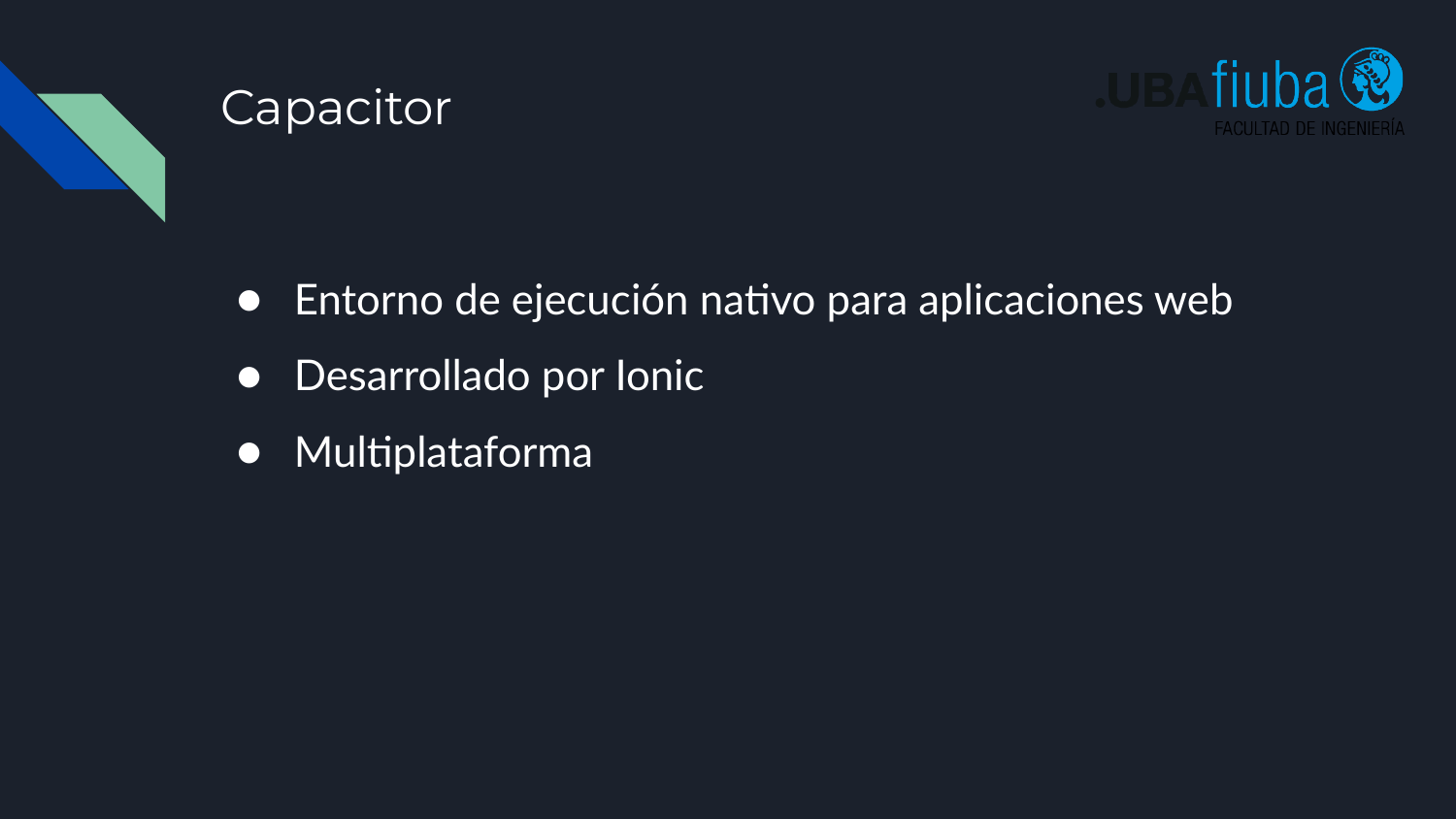

# Capacitor
Entorno de ejecución nativo para aplicaciones web
Desarrollado por Ionic
Multiplataforma